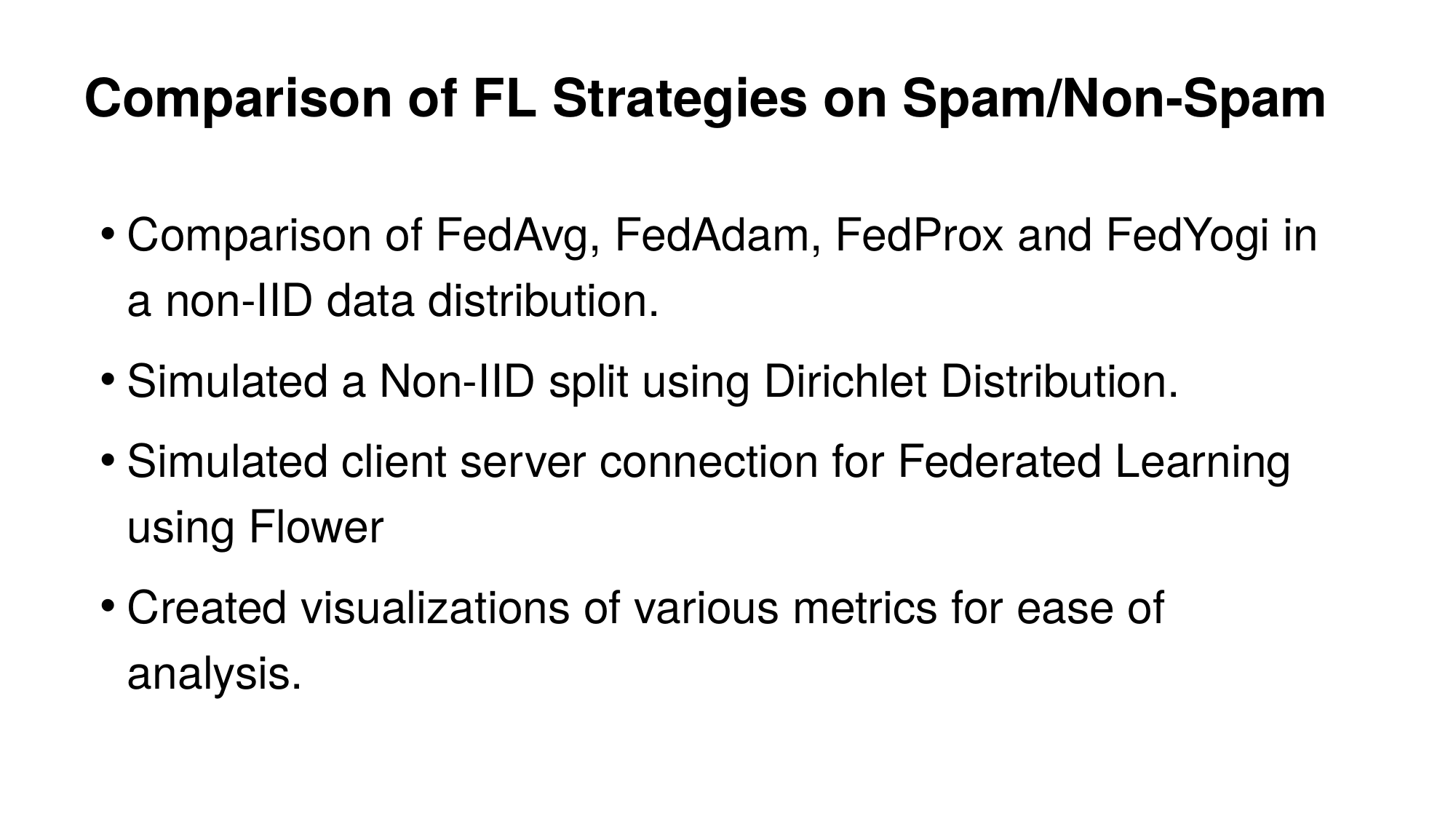

# Comparison of FL Strategies on Spam/Non-Spam
Comparison of FedAvg, FedAdam, FedProx and FedYogi in a non-IID data distribution.
Simulated a Non-IID split using Dirichlet Distribution.
Simulated client server connection for Federated Learning using Flower
Created visualizations of various metrics for ease of analysis.